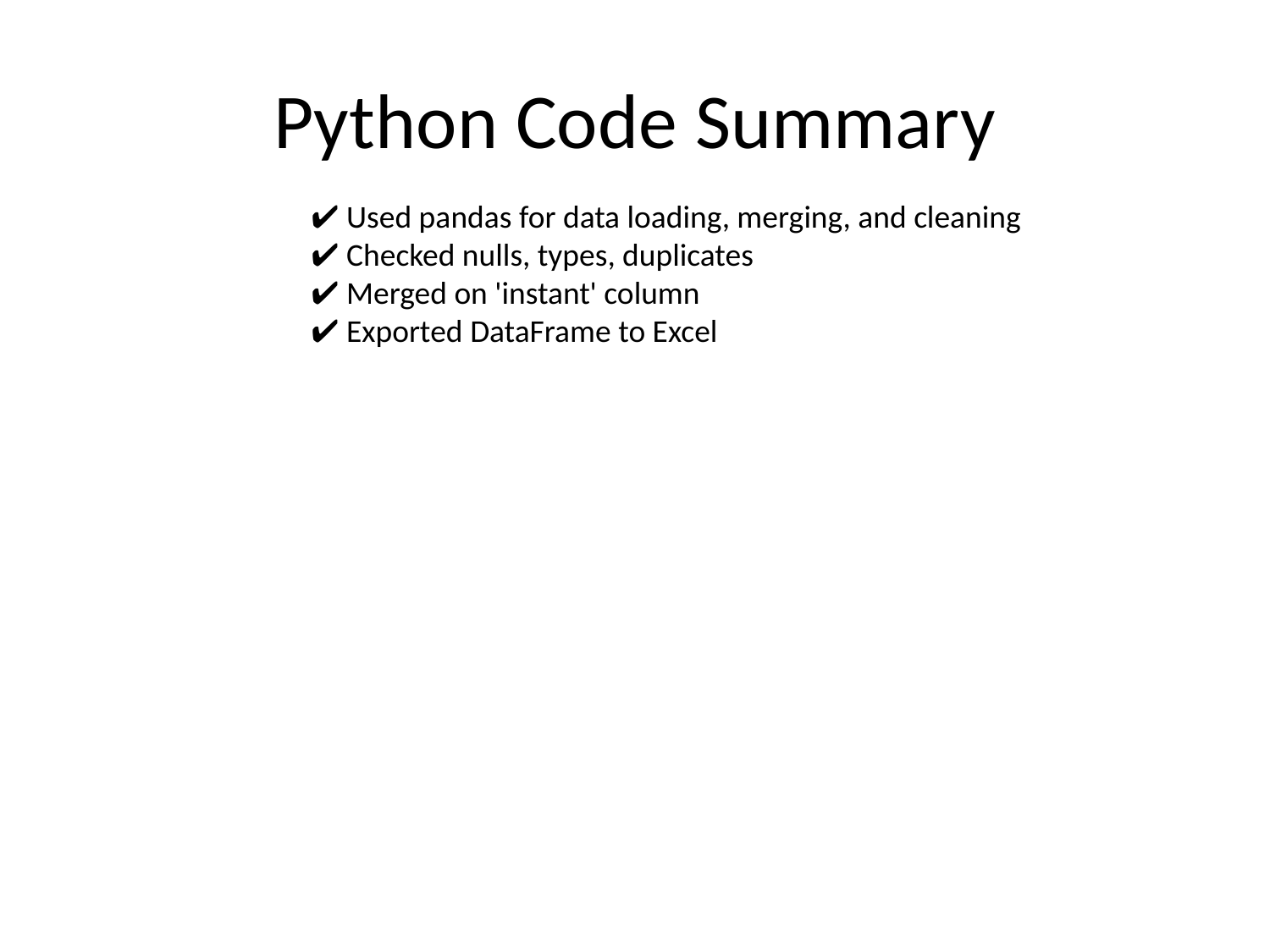

# Python Code Summary
✔ Used pandas for data loading, merging, and cleaning
✔ Checked nulls, types, duplicates
✔ Merged on 'instant' column
✔ Exported DataFrame to Excel